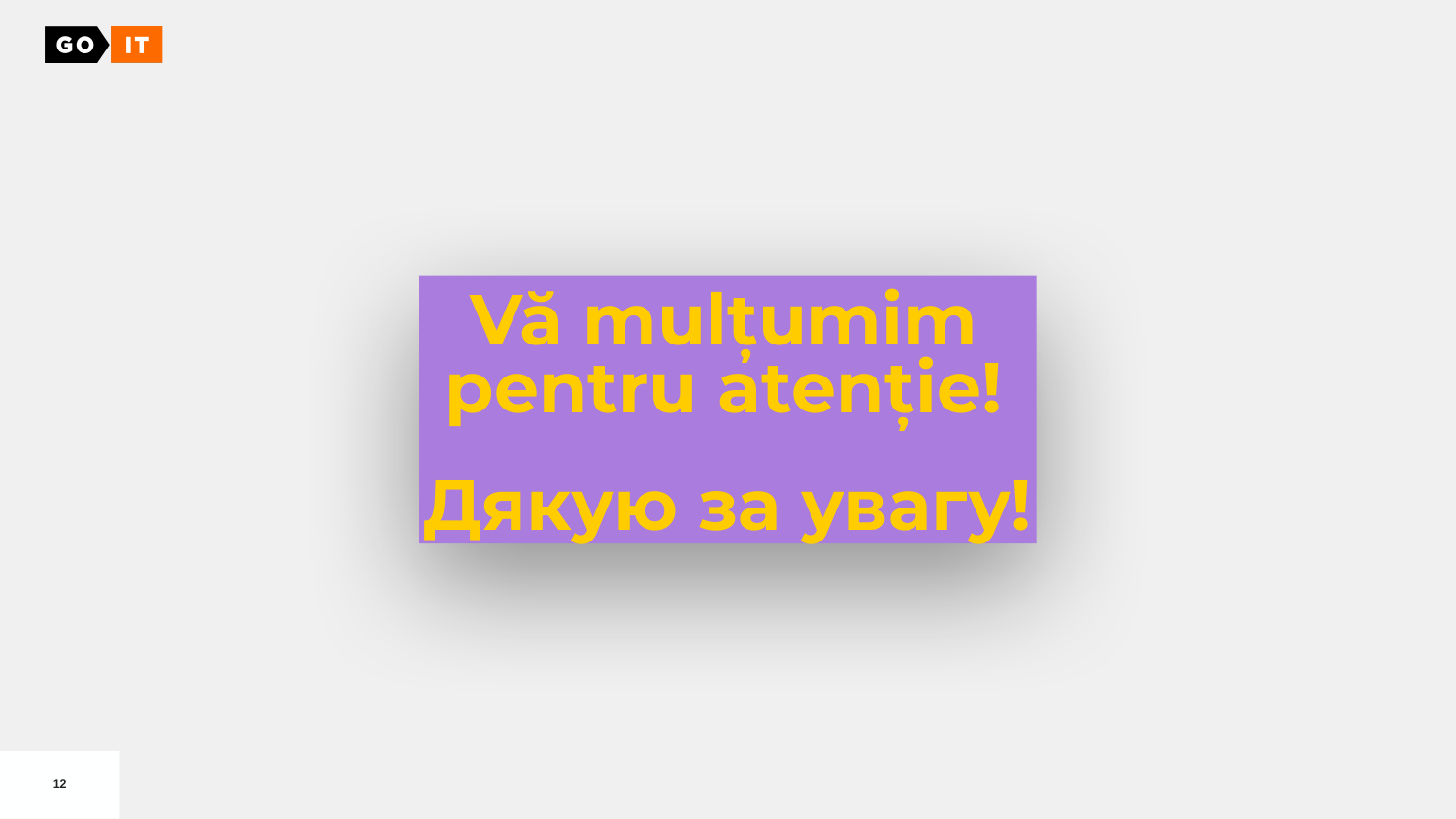

Vă mulțumim pentru atenție!

Дякую за увагу!